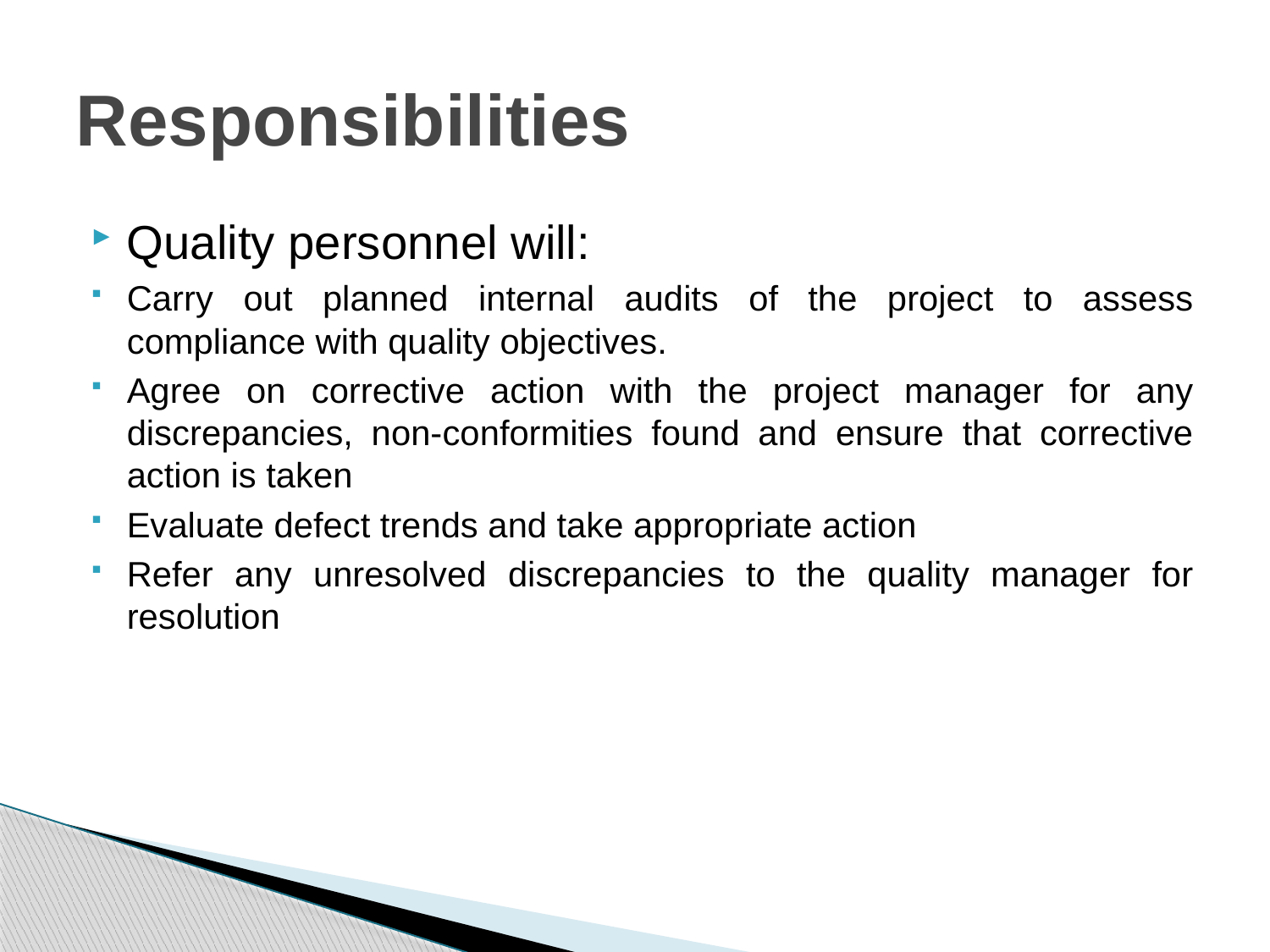

# Responsibilities
Quality personnel will:
Carry out planned internal audits of the project to assess compliance with quality objectives.
Agree on corrective action with the project manager for any discrepancies, non-conformities found and ensure that corrective action is taken
Evaluate defect trends and take appropriate action
Refer any unresolved discrepancies to the quality manager for resolution